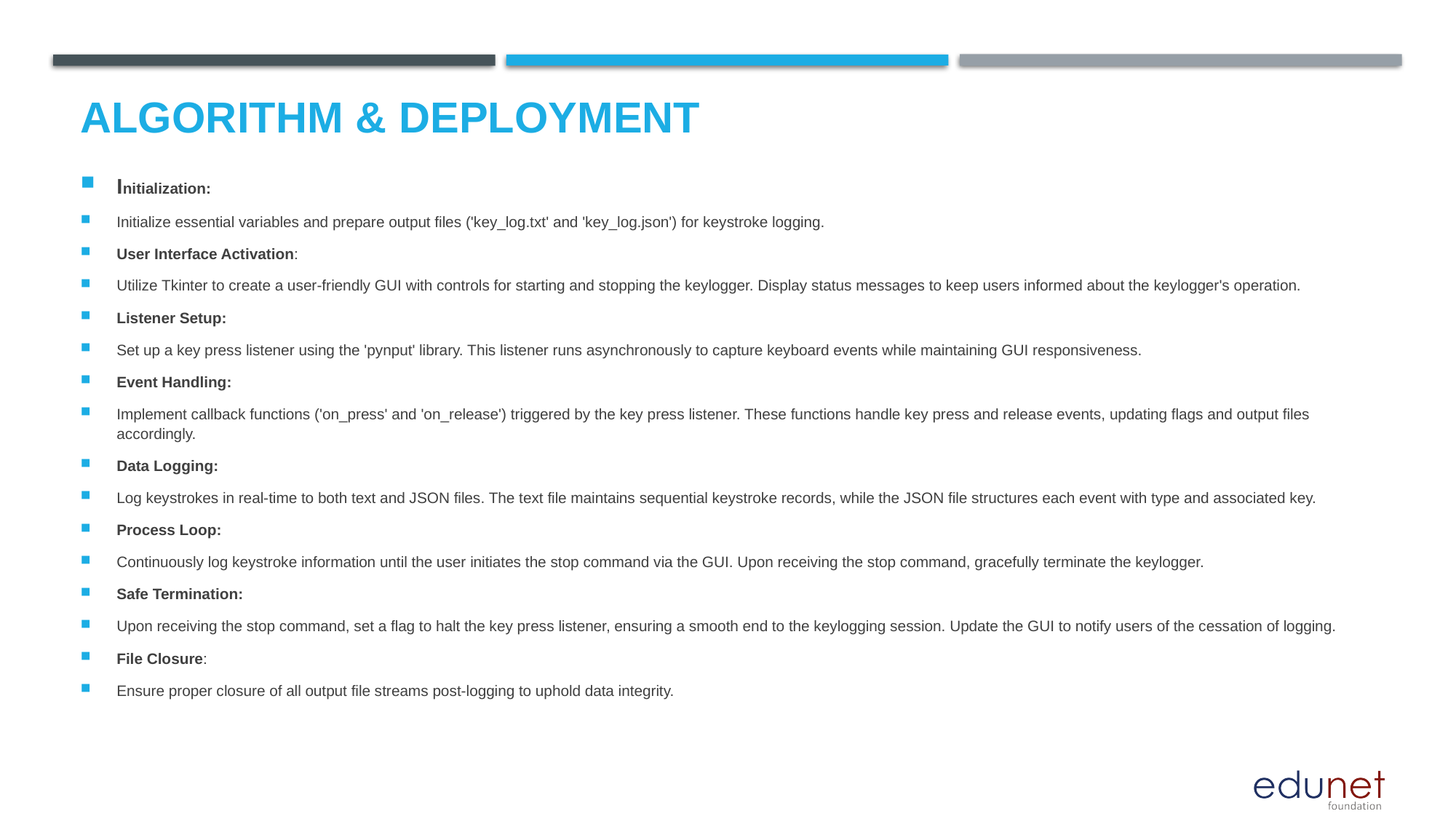

# Algorithm & Deployment
Initialization:
Initialize essential variables and prepare output files ('key_log.txt' and 'key_log.json') for keystroke logging.
User Interface Activation:
Utilize Tkinter to create a user-friendly GUI with controls for starting and stopping the keylogger. Display status messages to keep users informed about the keylogger's operation.
Listener Setup:
Set up a key press listener using the 'pynput' library. This listener runs asynchronously to capture keyboard events while maintaining GUI responsiveness.
Event Handling:
Implement callback functions ('on_press' and 'on_release') triggered by the key press listener. These functions handle key press and release events, updating flags and output files accordingly.
Data Logging:
Log keystrokes in real-time to both text and JSON files. The text file maintains sequential keystroke records, while the JSON file structures each event with type and associated key.
Process Loop:
Continuously log keystroke information until the user initiates the stop command via the GUI. Upon receiving the stop command, gracefully terminate the keylogger.
Safe Termination:
Upon receiving the stop command, set a flag to halt the key press listener, ensuring a smooth end to the keylogging session. Update the GUI to notify users of the cessation of logging.
File Closure:
Ensure proper closure of all output file streams post-logging to uphold data integrity.